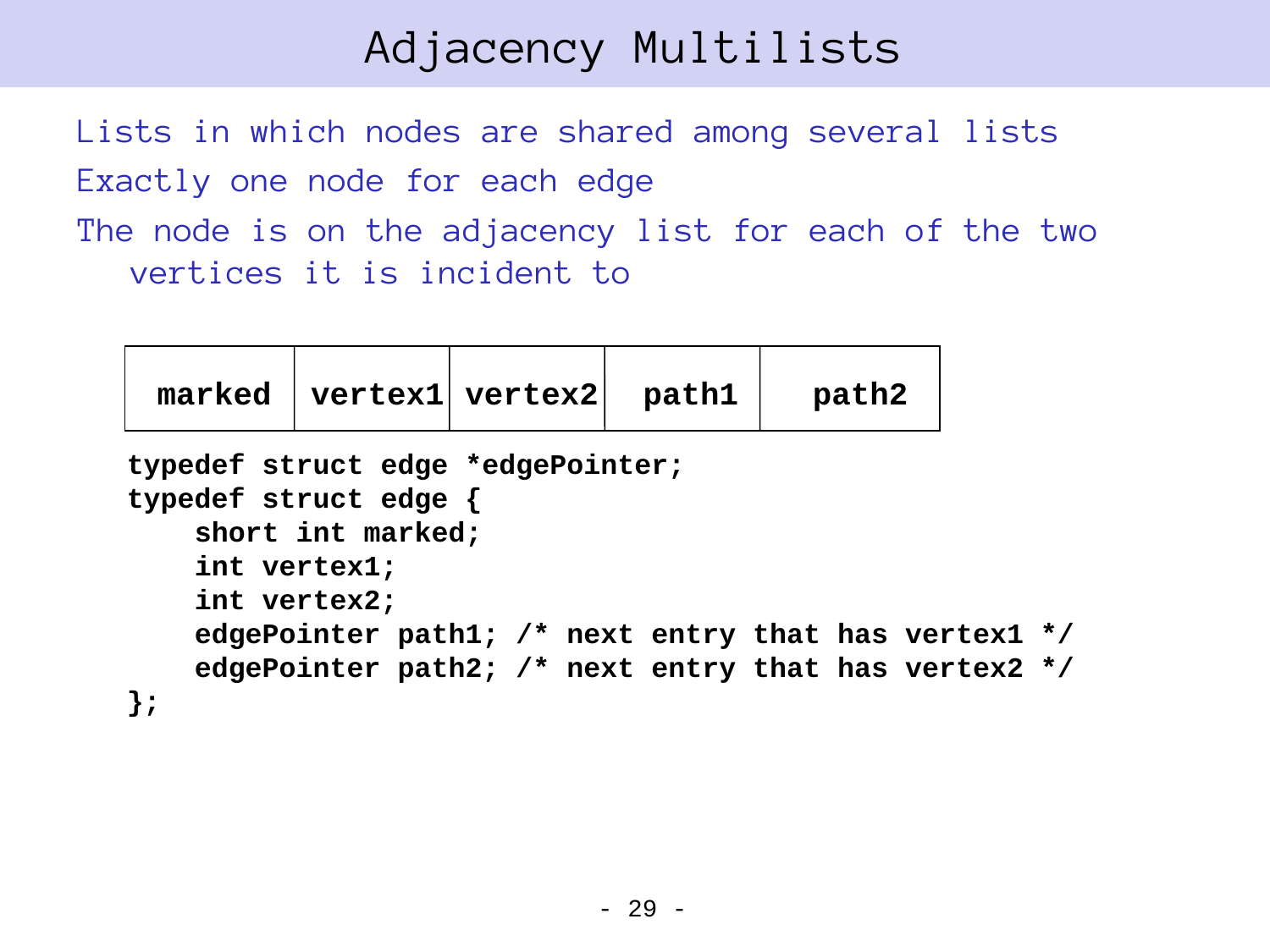

# Adjacency Multilists
Lists in which nodes are shared among several lists
Exactly one node for each edge
The node is on the adjacency list for each of the two vertices it is incident to

 marked
 vertex1
 vertex2
 path1
 path2
typedef struct edge *edgePointer;
typedef struct edge {
    short int marked;
    int vertex1;
    int vertex2;
    edgePointer path1; /* next entry that has vertex1 */
    edgePointer path2; /* next entry that has vertex2 */
};
- 29 -